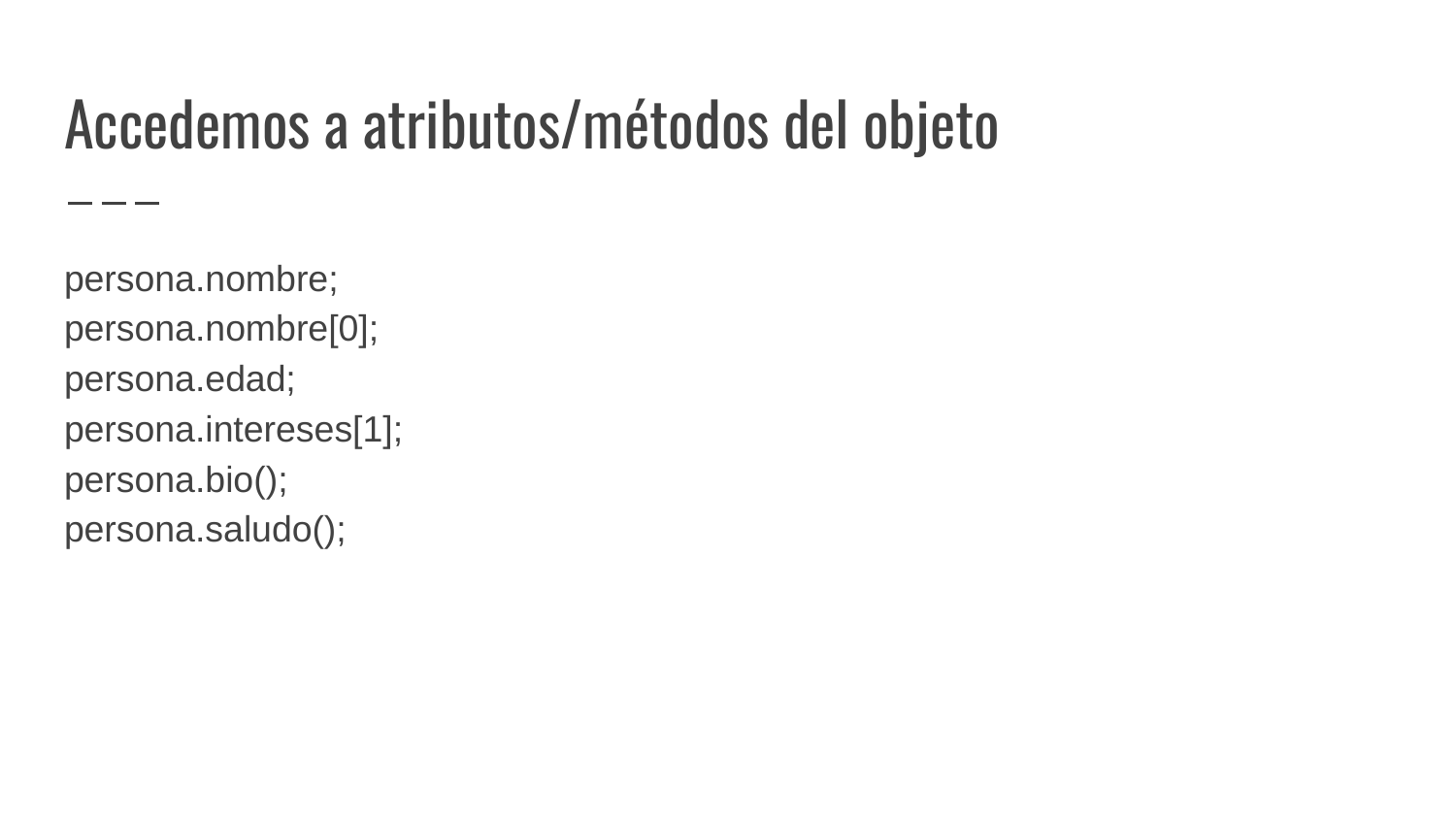

# Accedemos a atributos/métodos del objeto
persona.nombre;
persona.nombre[0];
persona.edad;
persona.intereses[1];
persona.bio();
persona.saludo();